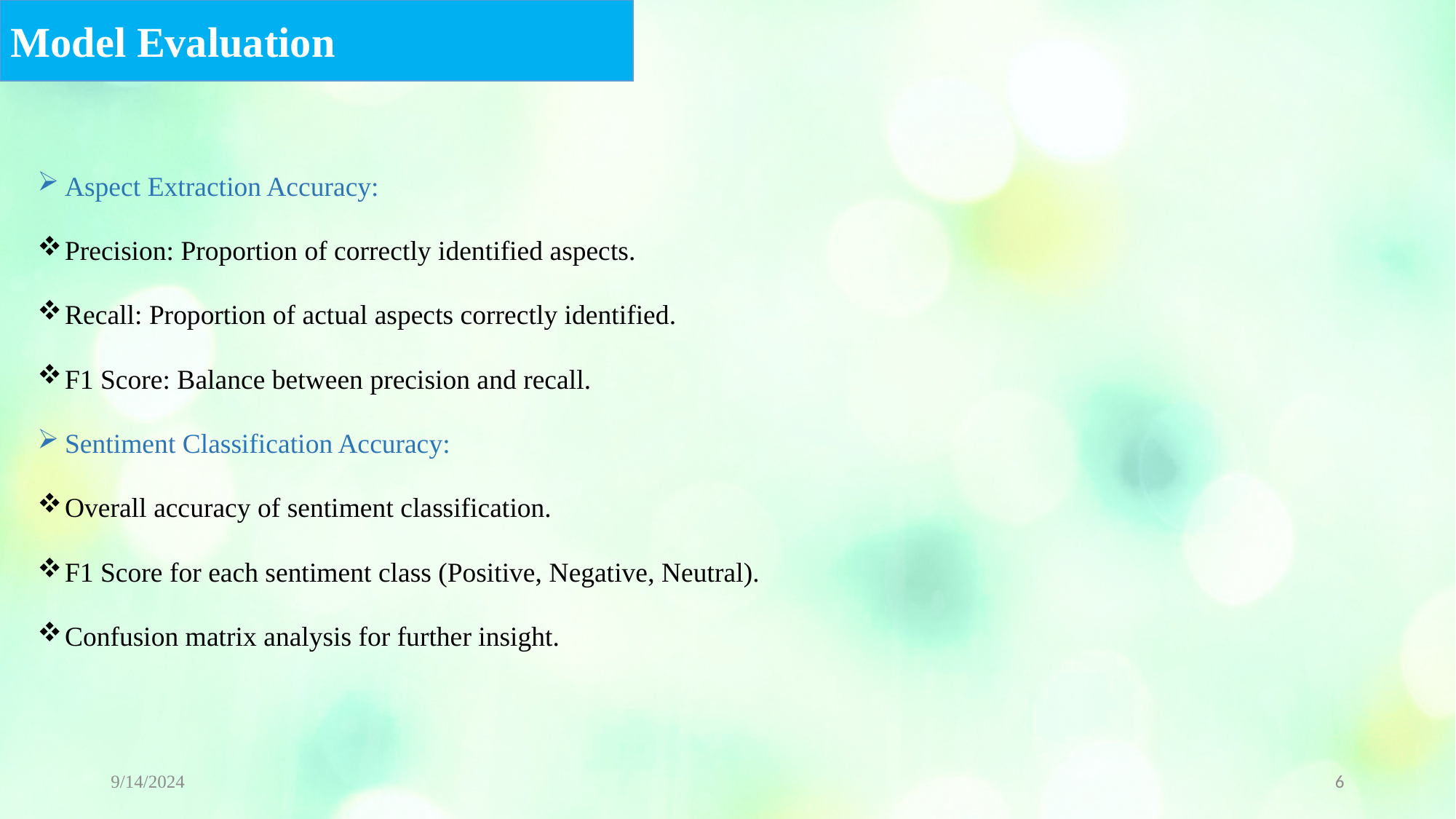

Model Evaluation
Aspect Extraction Accuracy:
Precision: Proportion of correctly identified aspects.
Recall: Proportion of actual aspects correctly identified.
F1 Score: Balance between precision and recall.
Sentiment Classification Accuracy:
Overall accuracy of sentiment classification.
F1 Score for each sentiment class (Positive, Negative, Neutral).
Confusion matrix analysis for further insight.
9/14/2024

6